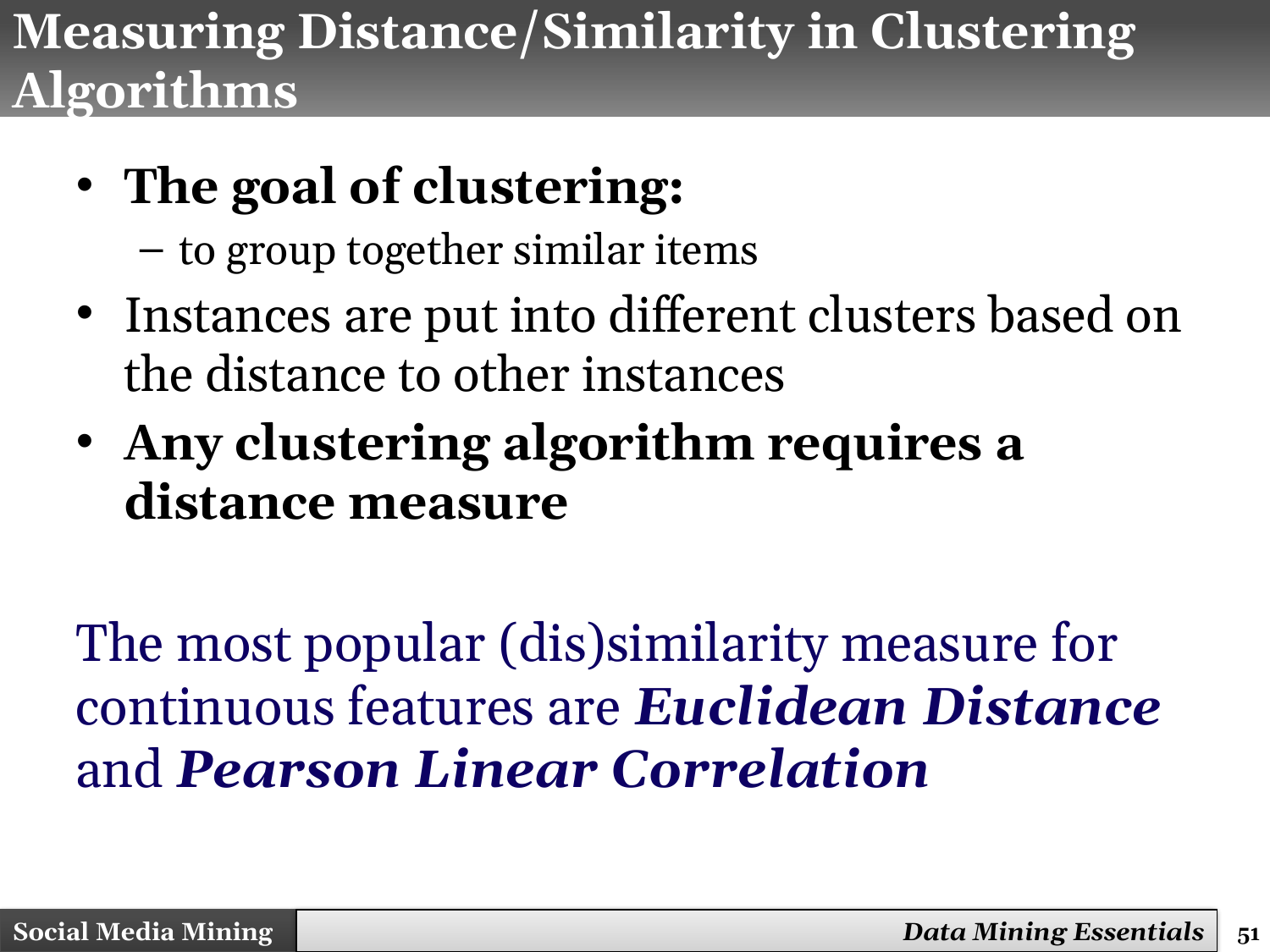

# Measuring Distance/Similarity in Clustering Algorithms
The goal of clustering:
to group together similar items
Instances are put into different clusters based on the distance to other instances
Any clustering algorithm requires a distance measure
The most popular (dis)similarity measure for continuous features are Euclidean Distance and Pearson Linear Correlation